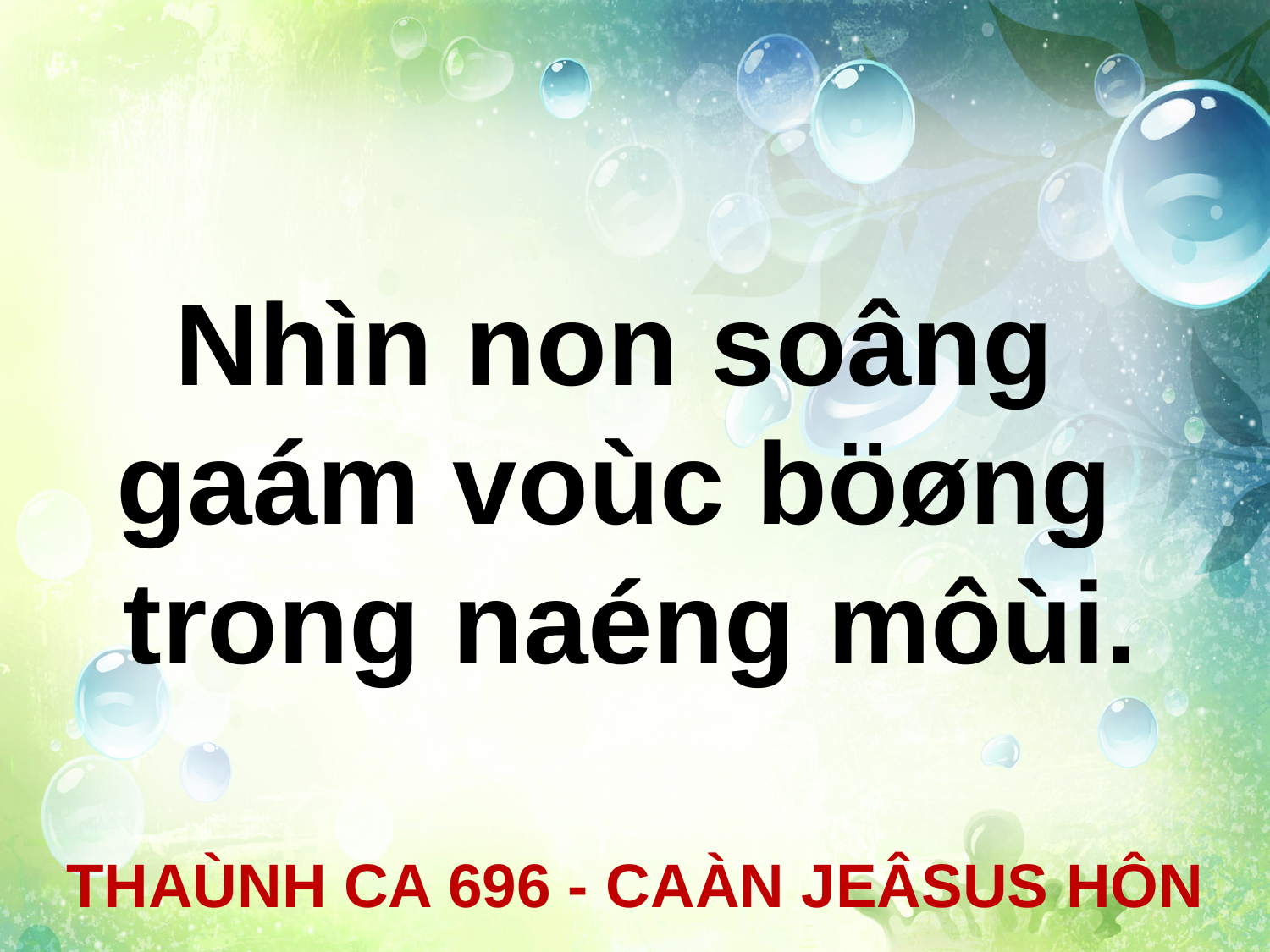

Nhìn non soâng
gaám voùc böøng
trong naéng môùi.
THAÙNH CA 696 - CAÀN JEÂSUS HÔN